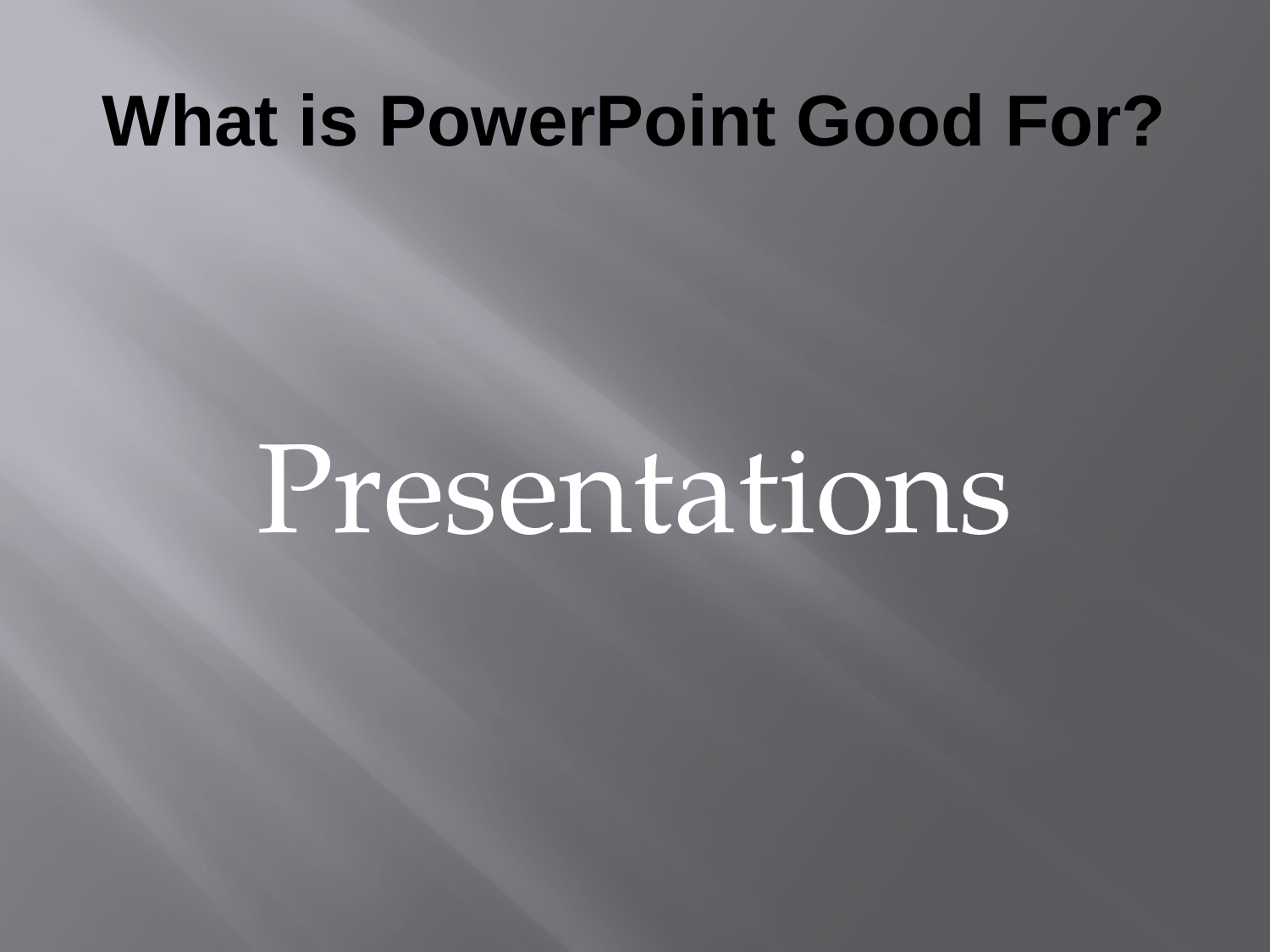

# What is PowerPoint Good For?

Presentations